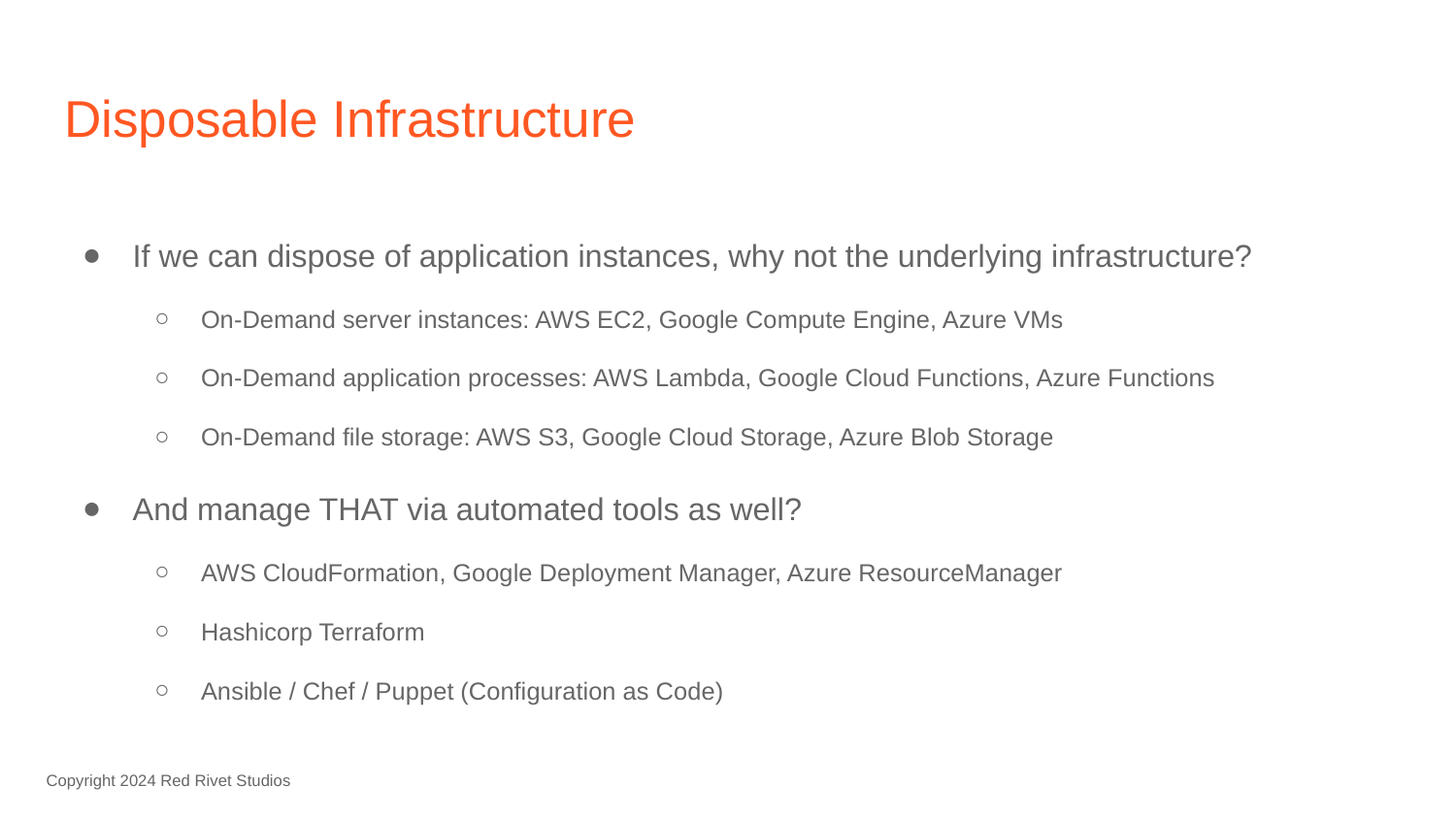

# Disposable Infrastructure
If we can dispose of application instances, why not the underlying infrastructure?
On-Demand server instances: AWS EC2, Google Compute Engine, Azure VMs
On-Demand application processes: AWS Lambda, Google Cloud Functions, Azure Functions
On-Demand file storage: AWS S3, Google Cloud Storage, Azure Blob Storage
And manage THAT via automated tools as well?
AWS CloudFormation, Google Deployment Manager, Azure ResourceManager
Hashicorp Terraform
Ansible / Chef / Puppet (Configuration as Code)